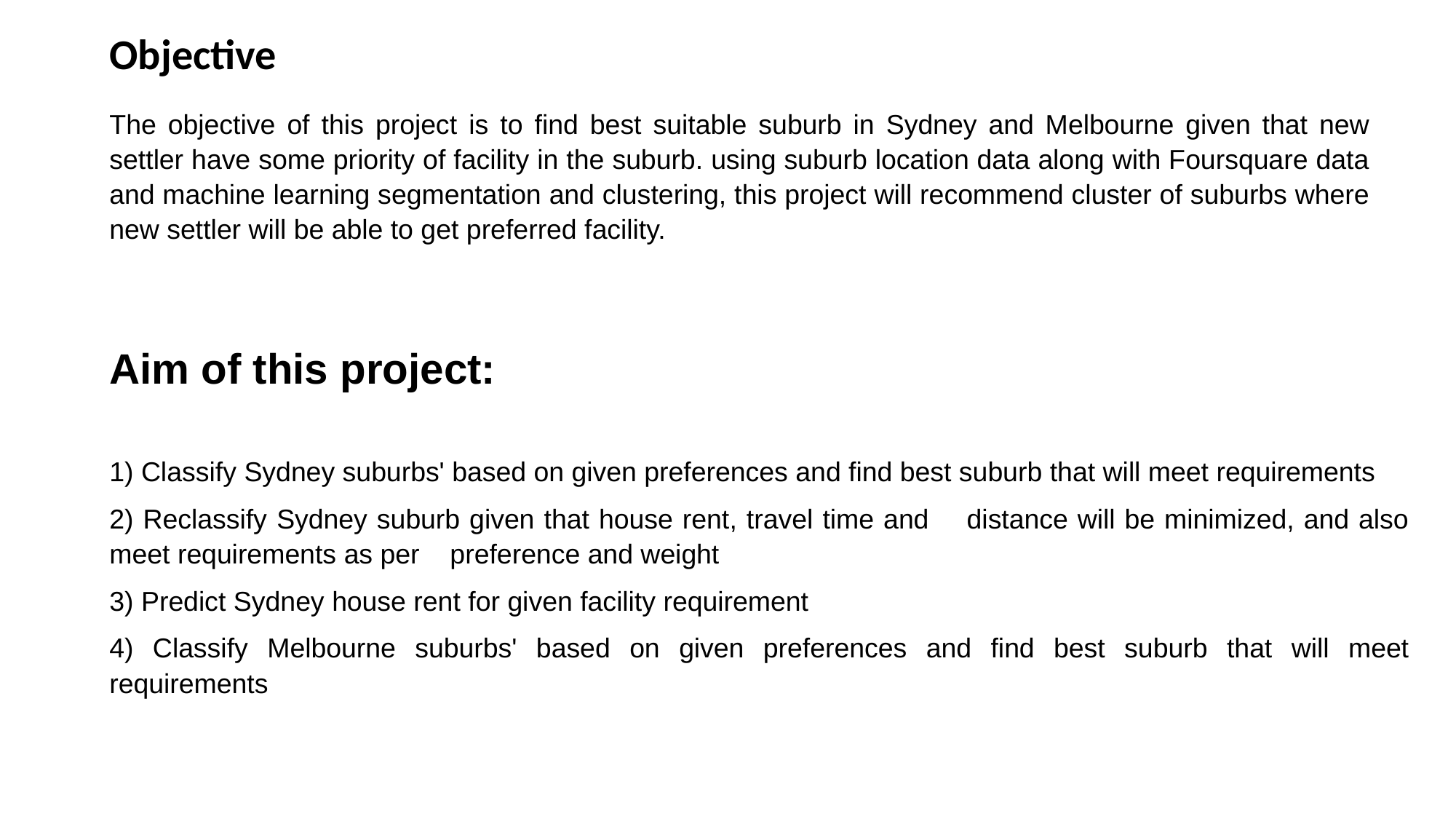

Objective
The objective of this project is to find best suitable suburb in Sydney and Melbourne given that new settler have some priority of facility in the suburb. using suburb location data along with Foursquare data and machine learning segmentation and clustering, this project will recommend cluster of suburbs where new settler will be able to get preferred facility.
Aim of this project:

1) Classify Sydney suburbs' based on given preferences and find best suburb that will meet requirements
2) Reclassify Sydney suburb given that house rent, travel time and    distance will be minimized, and also meet requirements as per    preference and weight
3) Predict Sydney house rent for given facility requirement
4) Classify Melbourne suburbs' based on given preferences and find best suburb that will meet requirements